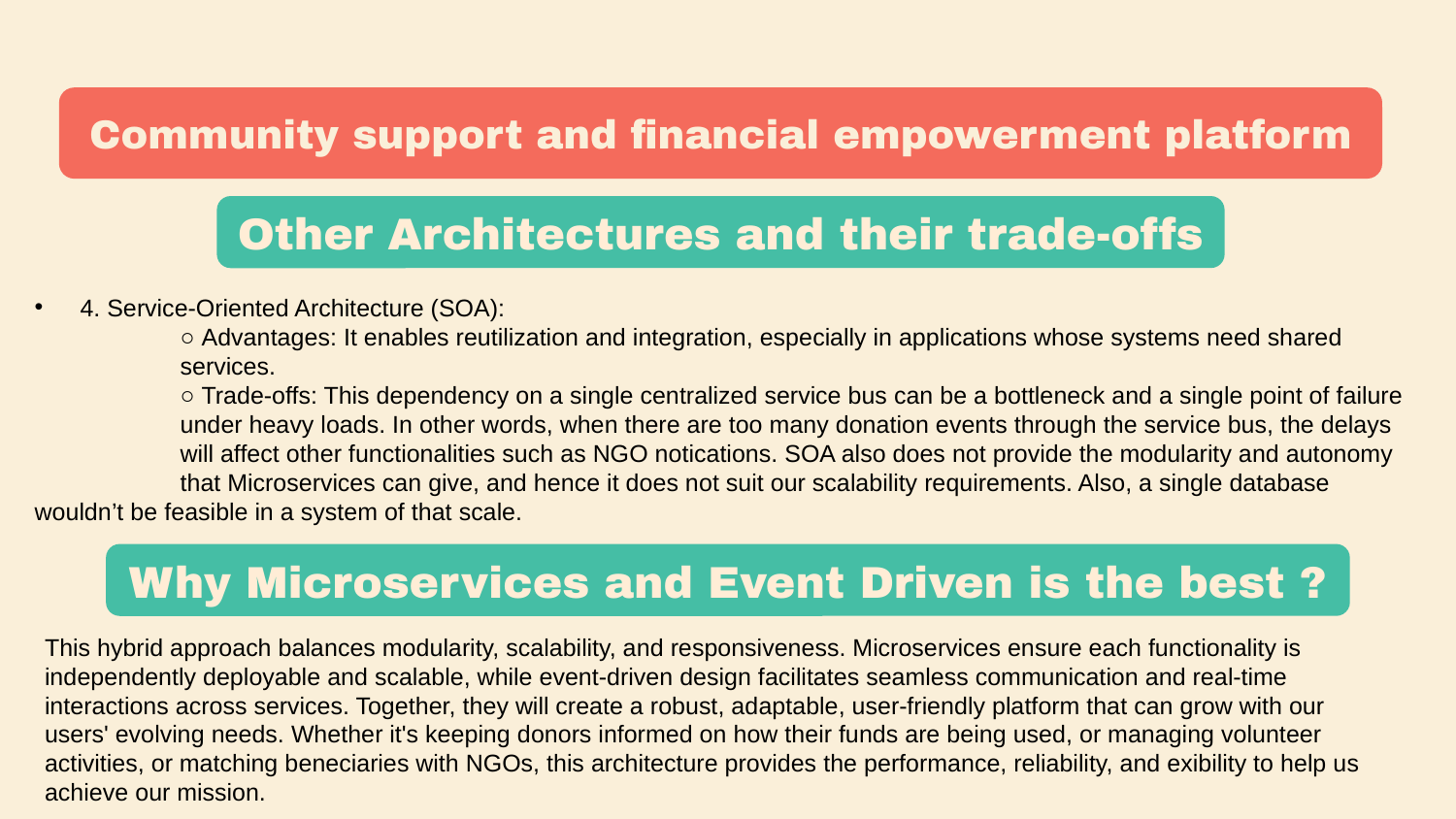

# Community service project proposal infographics
Community support and financial empowerment platform
Other Architectures and their trade-offs
4. Service-Oriented Architecture (SOA):
	○ Advantages: It enables reutilization and integration, especially in applications whose systems need shared 	services.
	○ Trade-offs: This dependency on a single centralized service bus can be a bottleneck and a single point of failure 	under heavy loads. In other words, when there are too many donation events through the service bus, the delays 	will affect other functionalities such as NGO notications. SOA also does not provide the modularity and autonomy 	that Microservices can give, and hence it does not suit our scalability requirements. Also, a single database 	wouldn’t be feasible in a system of that scale.
Why Microservices and Event Driven is the best ?
This hybrid approach balances modularity, scalability, and responsiveness. Microservices ensure each functionality is independently deployable and scalable, while event-driven design facilitates seamless communication and real-time interactions across services. Together, they will create a robust, adaptable, user-friendly platform that can grow with our users' evolving needs. Whether it's keeping donors informed on how their funds are being used, or managing volunteer activities, or matching beneciaries with NGOs, this architecture provides the performance, reliability, and exibility to help us achieve our mission.